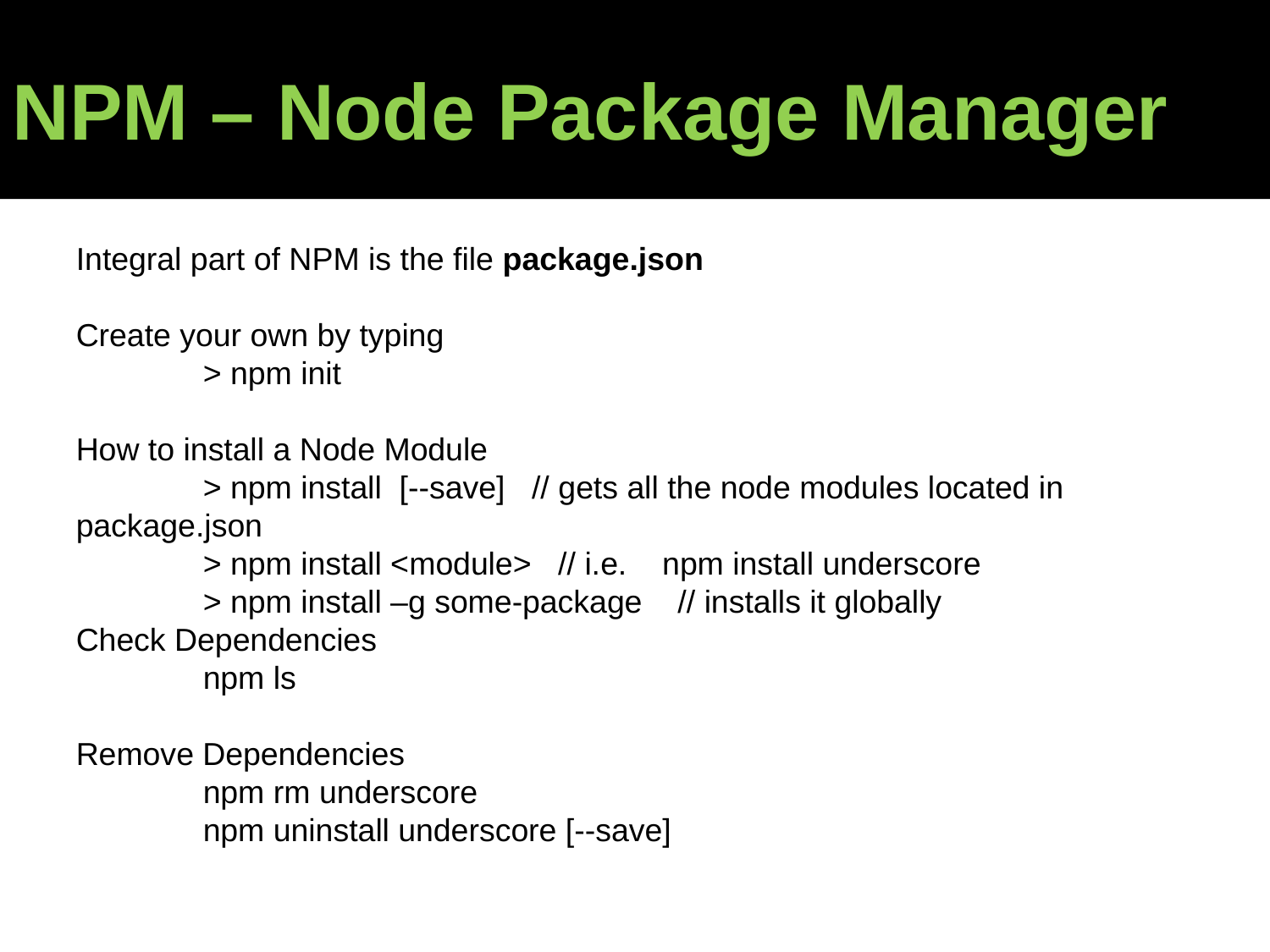

NPM – Node Package Manager
Integral part of NPM is the file package.json

Create your own by typing
	> npm init

How to install a Node Module
	> npm install  [--save]   // gets all the node modules located in package.json
	> npm install <module>   // i.e.    npm install underscore
	> npm install –g some-package    // installs it globally
Check Dependencies
	npm ls

Remove Dependencies
	npm rm underscore
	npm uninstall underscore [--save]